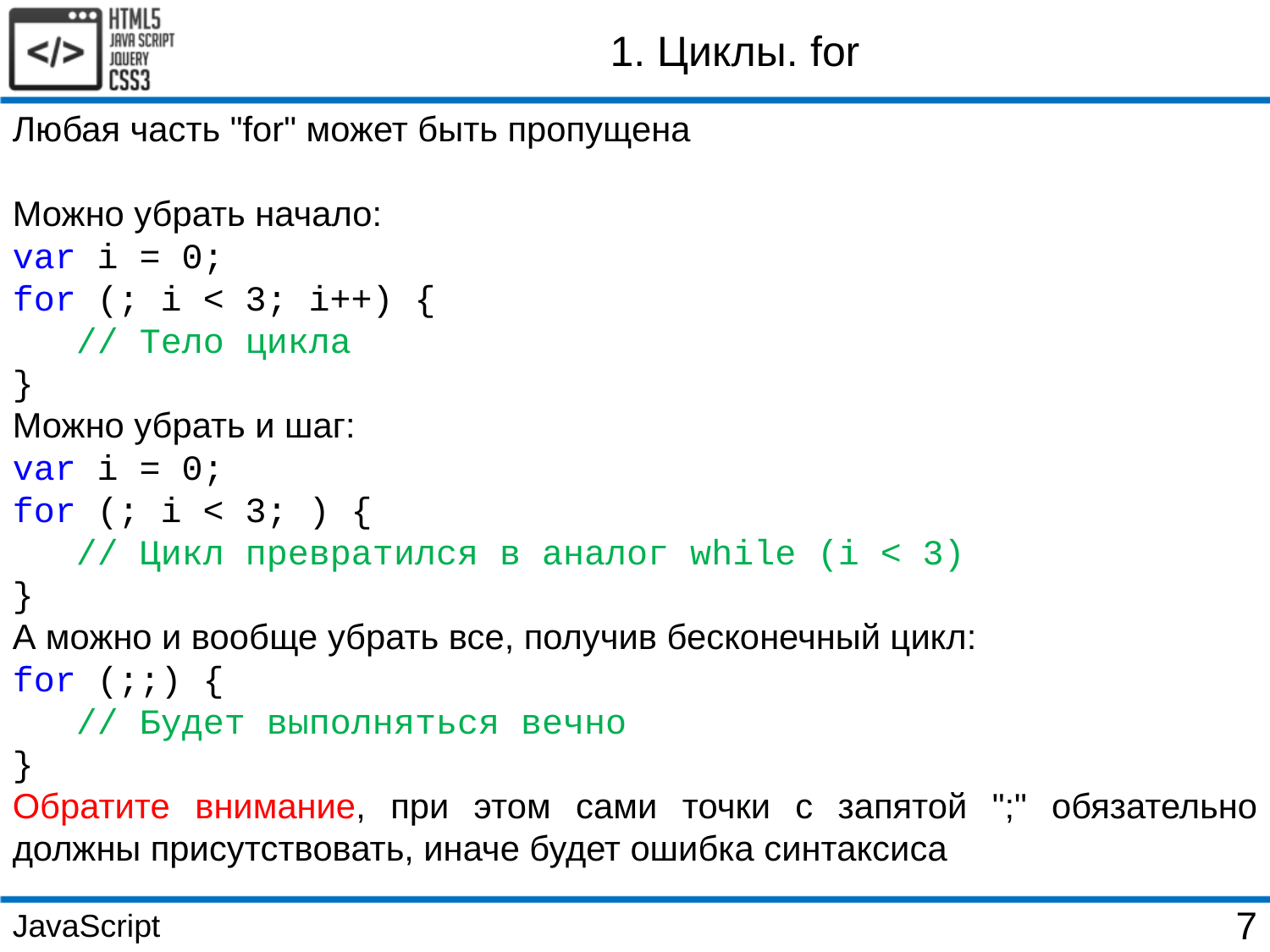

1. Циклы. for
Любая часть "for" может быть пропущена

Можно убрать начало:
var i = 0;
for (; i < 3; i++) {
   // Тело цикла
}
Можно убрать и шаг:
var i = 0;
for (; i < 3; ) {
   // Цикл превратился в аналог while (i < 3)
}
А можно и вообще убрать все, получив бесконечный цикл:
for (;;) {
   // Будет выполняться вечно
}
Обратите внимание, при этом сами точки с запятой ";" обязательно должны присутствовать, иначе будет ошибка синтаксиса
JavaScript
7